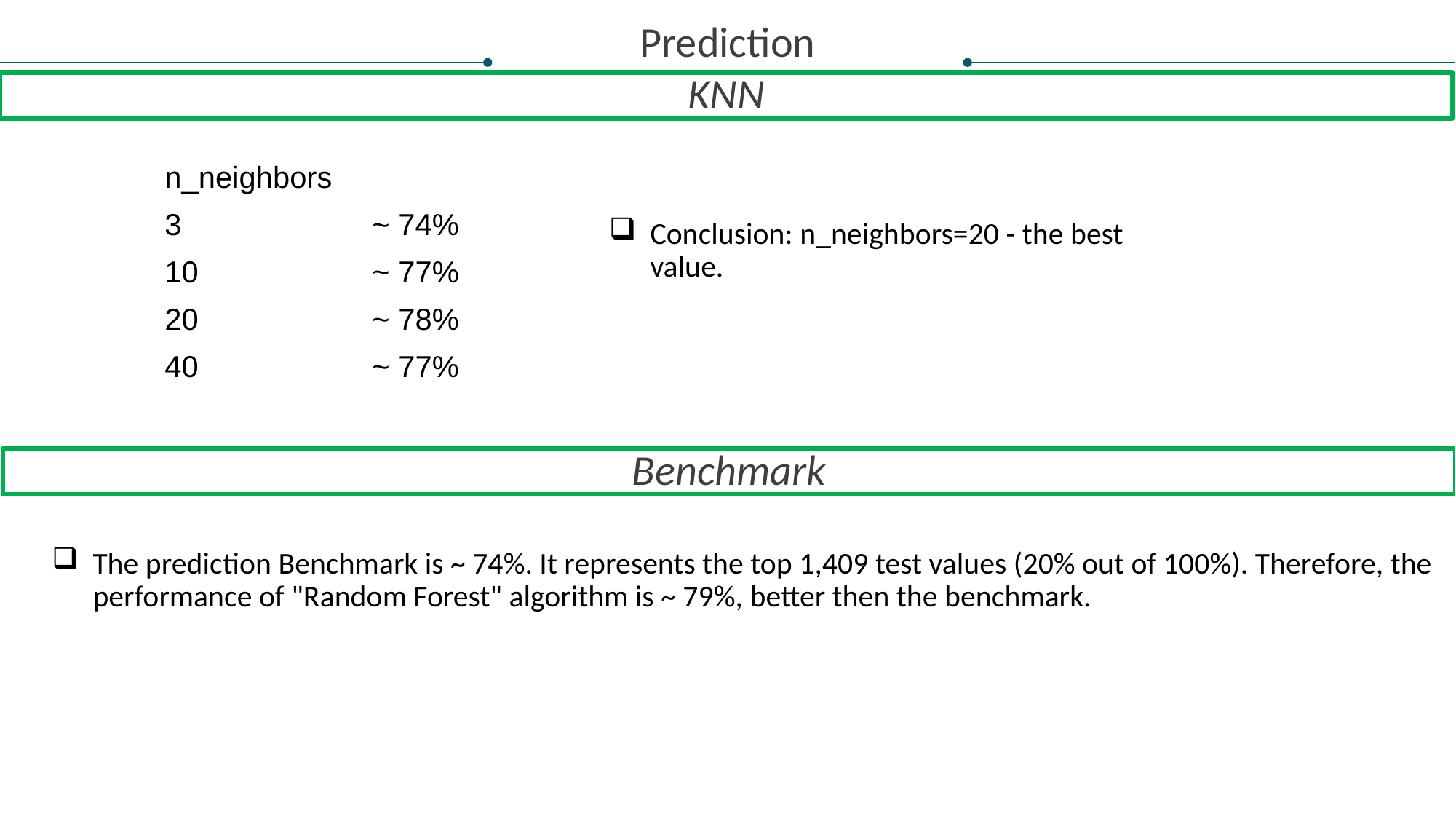

Prediction

KNN
| n\_neighbors |  |
| --- | --- |
| 3 | ~ 74% |
| 10 | ~ 77% |
| 20 | ~ 78% |
| 40 | ~ 77% |
Conclusion: n_neighbors=20 - the best value.
Benchmark
The prediction Benchmark is ~ 74%. It represents the top 1,409 test values (20% out of 100%). Therefore, the performance of "Random Forest" algorithm is ~ 79%, better then the benchmark.